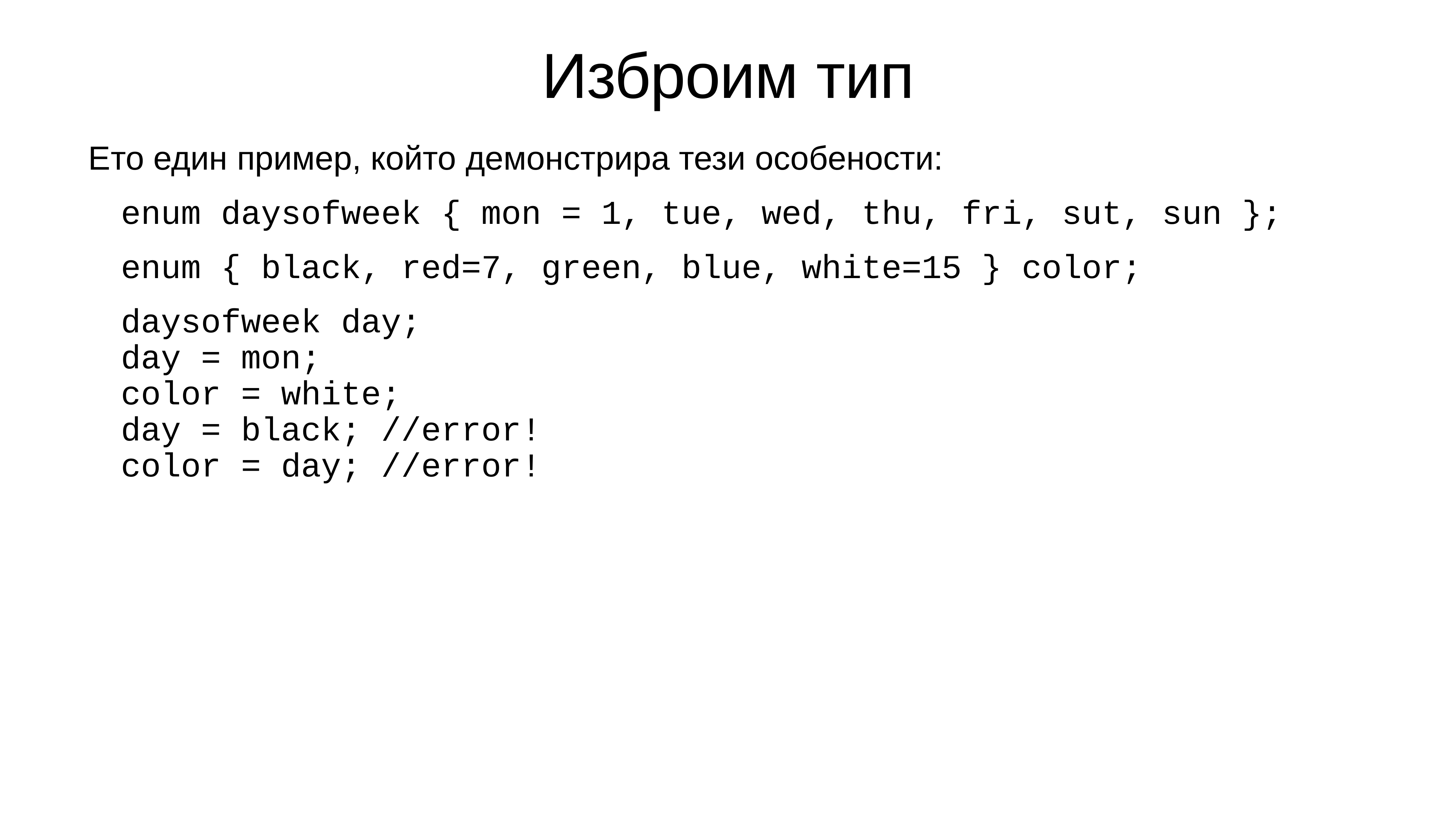

# Изброим тип
Ето един пример, който демонстрира тези особености:
enum daysofweek { mon = 1, tue, wed, thu, fri, sut, sun };
enum { black, red=7, green, blue, white=15 } color;
daysofweek day;
day = mon;
color = white;
day = black; //error!
color = day; //error!